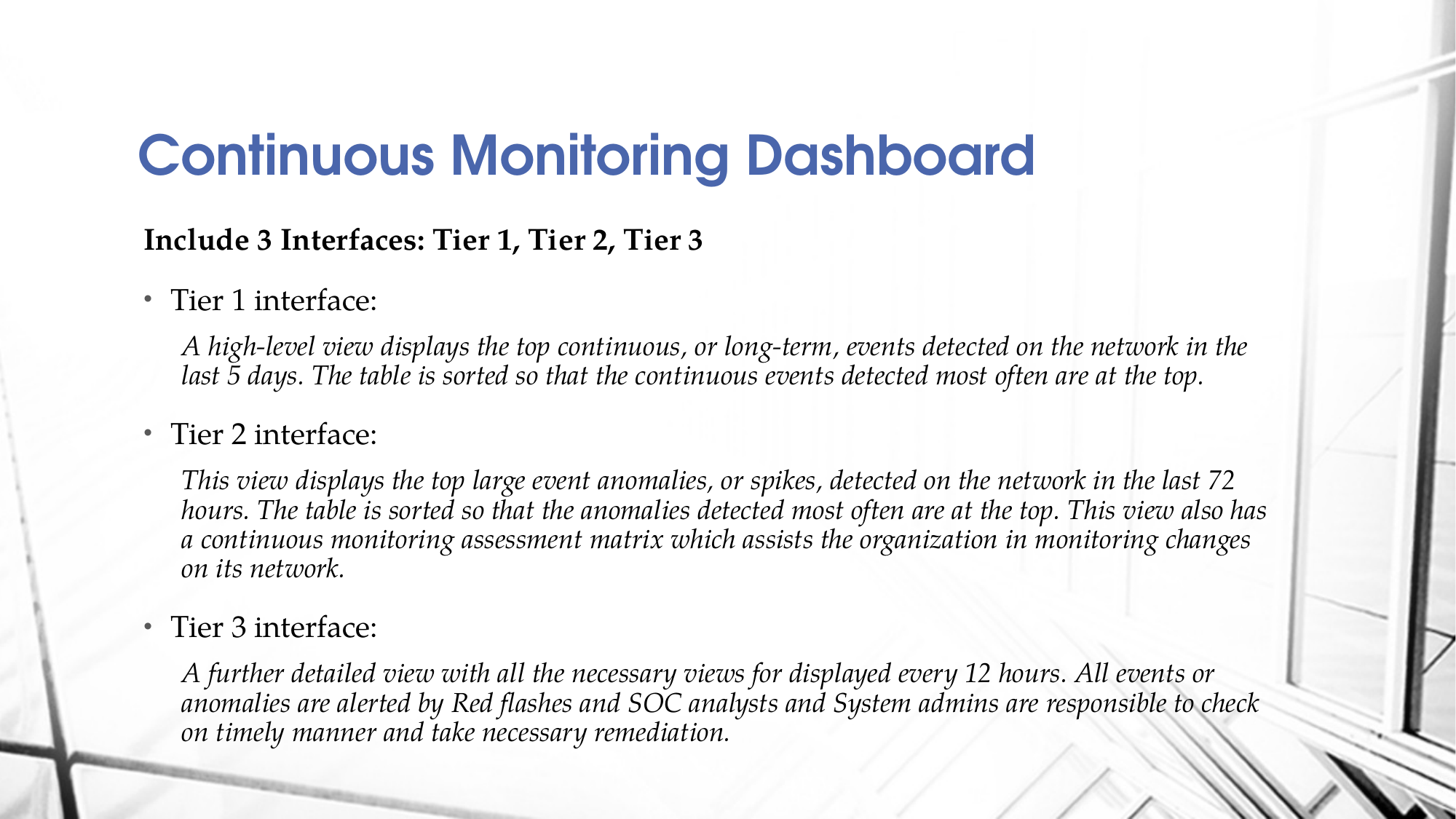

# Continuous Monitoring Dashboard
Include 3 Interfaces: Tier 1, Tier 2, Tier 3
Tier 1 interface:
A high-level view displays the top continuous, or long-term, events detected on the network in the last 5 days. The table is sorted so that the continuous events detected most often are at the top.
Tier 2 interface:
This view displays the top large event anomalies, or spikes, detected on the network in the last 72 hours. The table is sorted so that the anomalies detected most often are at the top. This view also has a continuous monitoring assessment matrix which assists the organization in monitoring changes on its network.
Tier 3 interface:
A further detailed view with all the necessary views for displayed every 12 hours. All events or anomalies are alerted by Red flashes and SOC analysts and System admins are responsible to check on timely manner and take necessary remediation.